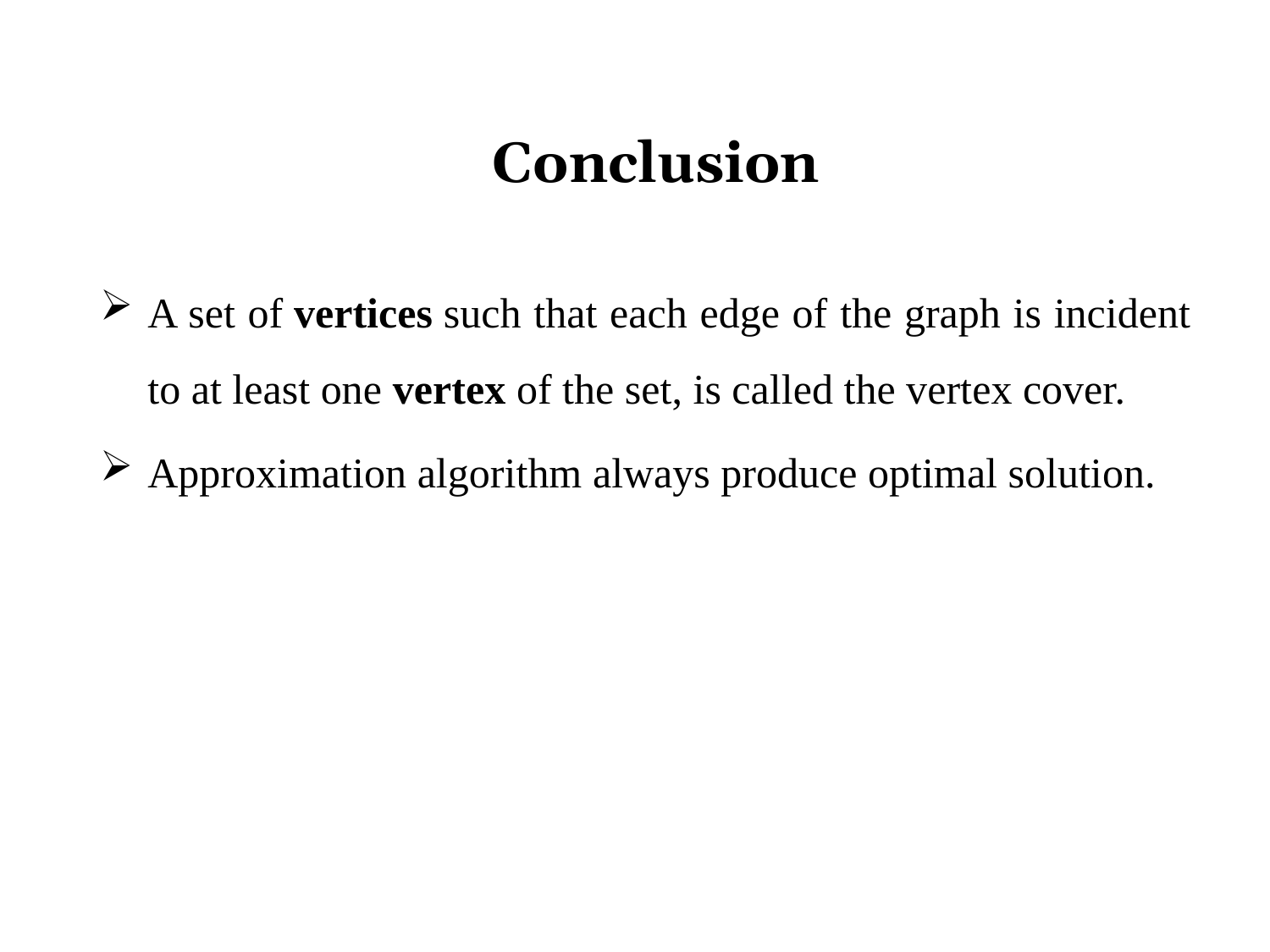

Conclusion
A set of vertices such that each edge of the graph is incident to at least one vertex of the set, is called the vertex cover.
Approximation algorithm always produce optimal solution.